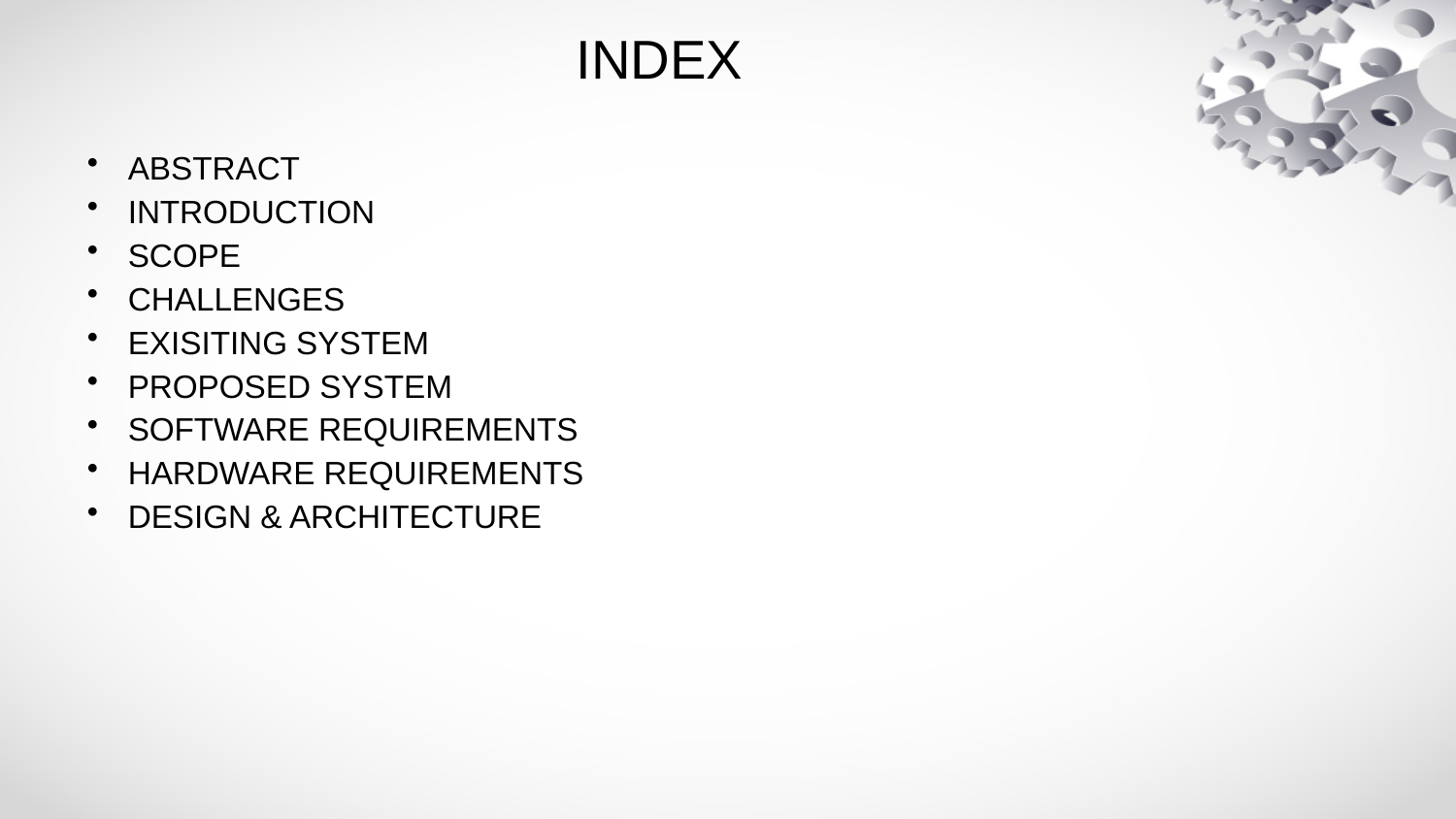

# INDEX
ABSTRACT
INTRODUCTION
SCOPE
CHALLENGES
EXISITING SYSTEM
PROPOSED SYSTEM
SOFTWARE REQUIREMENTS
HARDWARE REQUIREMENTS
DESIGN & ARCHITECTURE